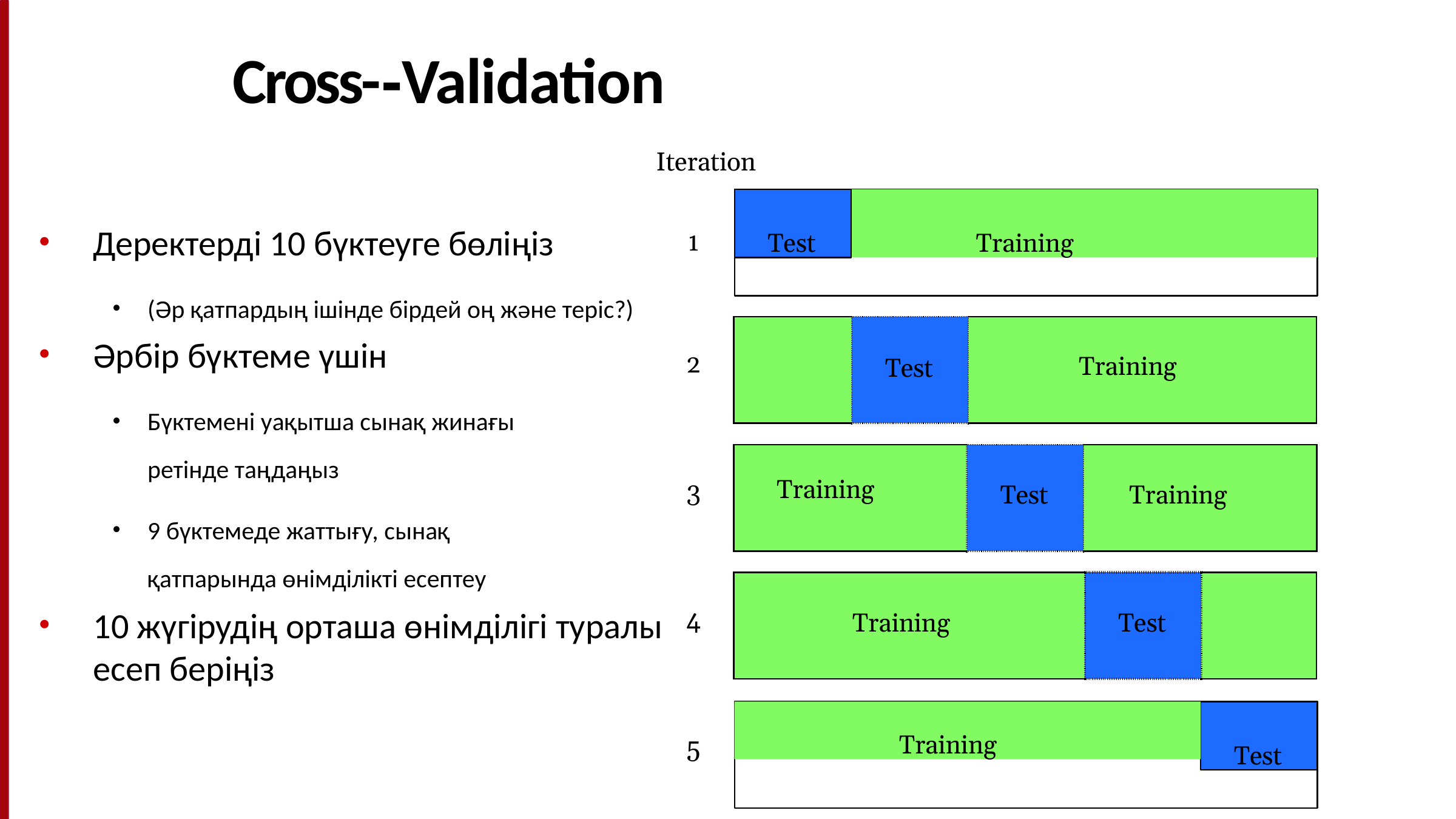

# Cross-­‐Validation
Iteration

Test

Training
Деректерді 10 бүктеуге бөліңіз
(Әр қатпардың ішінде бірдей оң және теріс?)
Әрбір бүктеме үшін
Бүктемені уақытша сынақ жинағы ретінде таңдаңыз
9 бүктемеде жаттығу, сынақ қатпарында өнімділікті есептеу
10 жүгірудің орташа өнімділігі туралы есеп беріңіз
1
|  | Test | Training |
| --- | --- | --- |
2
| Training | Test | Training |
| --- | --- | --- |
3
| Training | Test |  |
| --- | --- | --- |
4

Test
Training
5